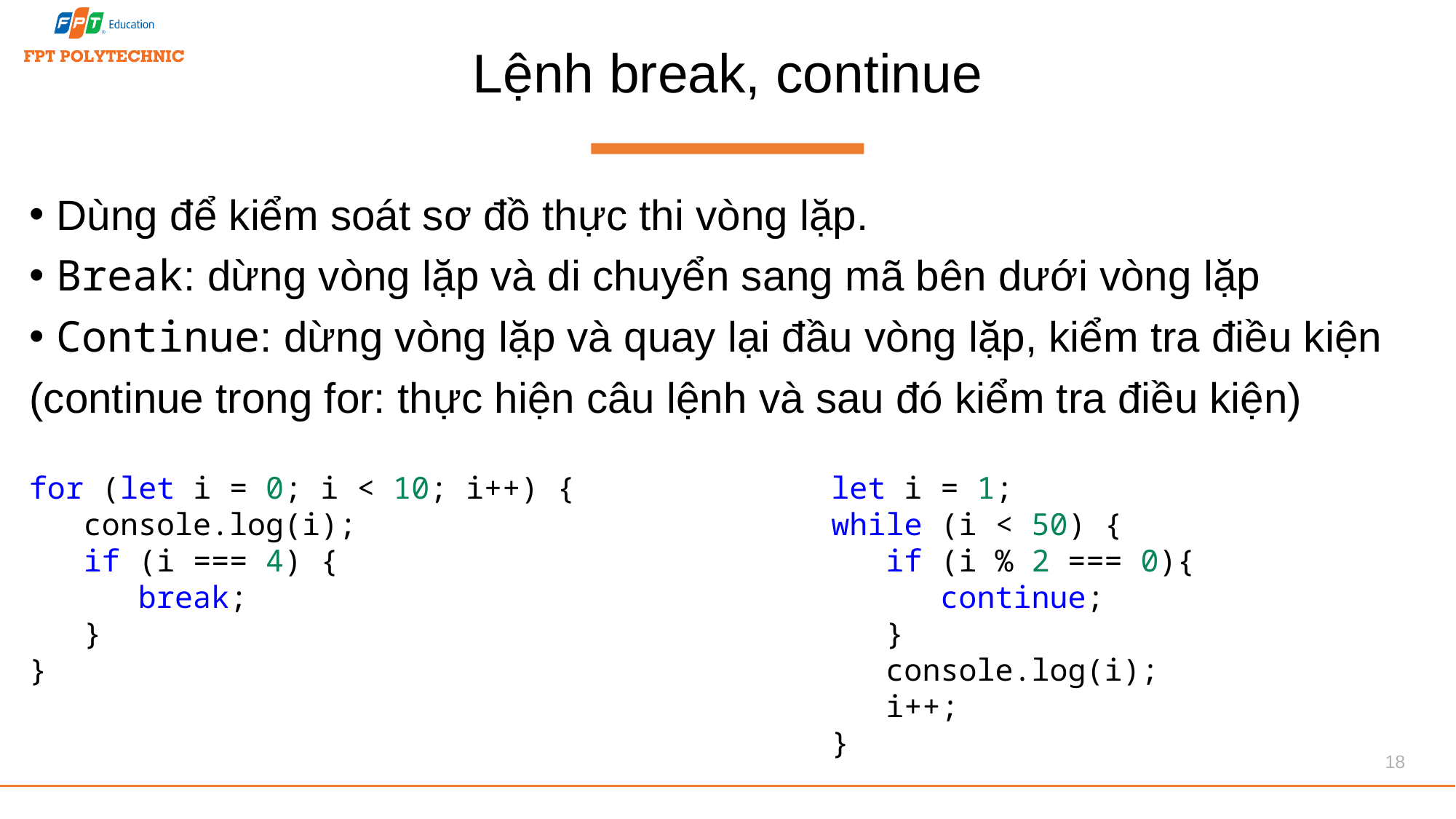

# Lệnh break, continue
Dùng để kiểm soát sơ đồ thực thi vòng lặp.
Break: dừng vòng lặp và di chuyển sang mã bên dưới vòng lặp
Continue: dừng vòng lặp và quay lại đầu vòng lặp, kiểm tra điều kiện
(continue trong for: thực hiện câu lệnh và sau đó kiểm tra điều kiện)
for (let i = 0; i < 10; i++) {
   console.log(i);
   if (i === 4) {
      break;
   }
}
let i = 1;
while (i < 50) {
   if (i % 2 === 0){
      continue;
   }
   console.log(i);
   i++;
}
18